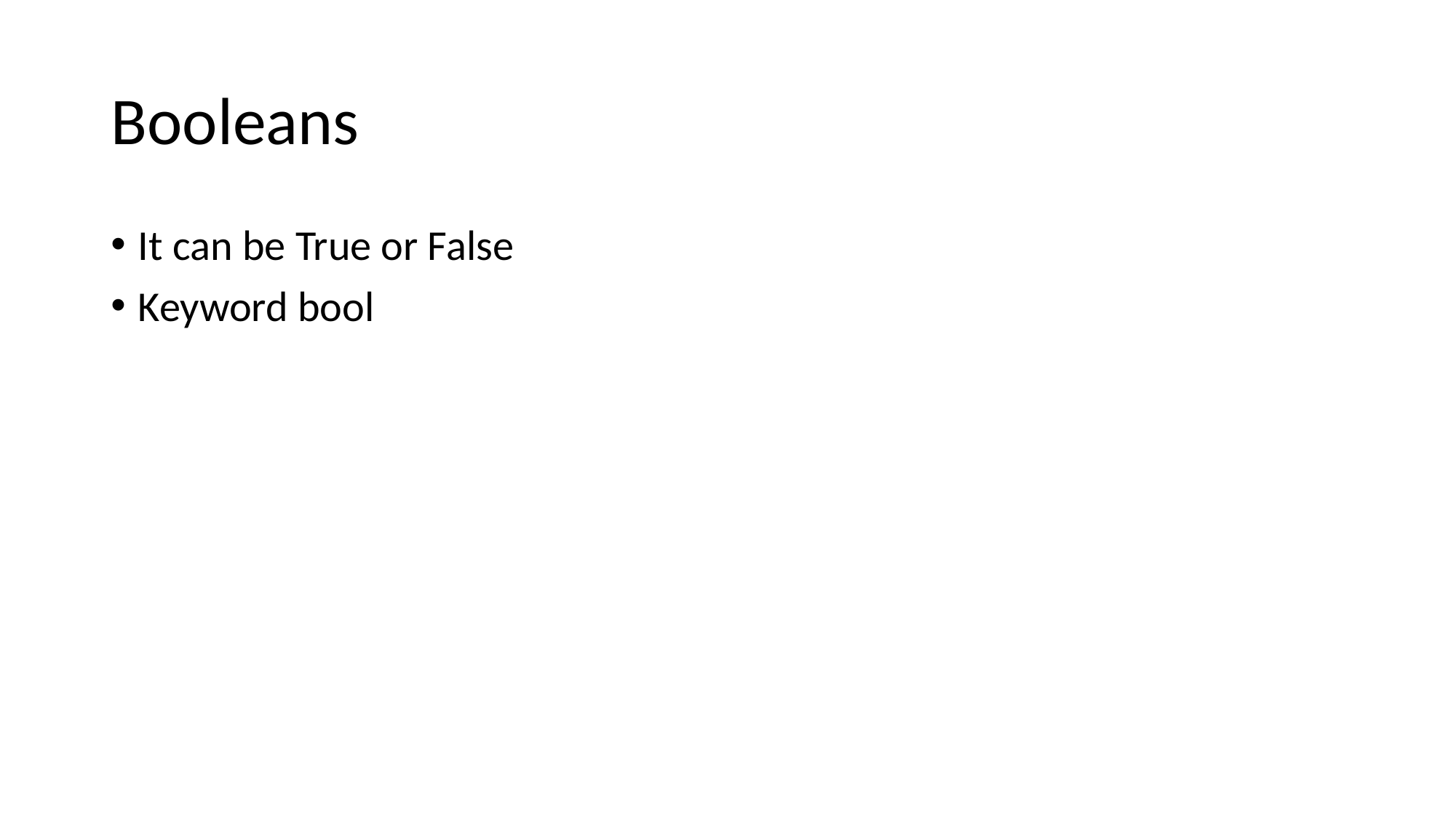

# Booleans
It can be True or False
Keyword bool